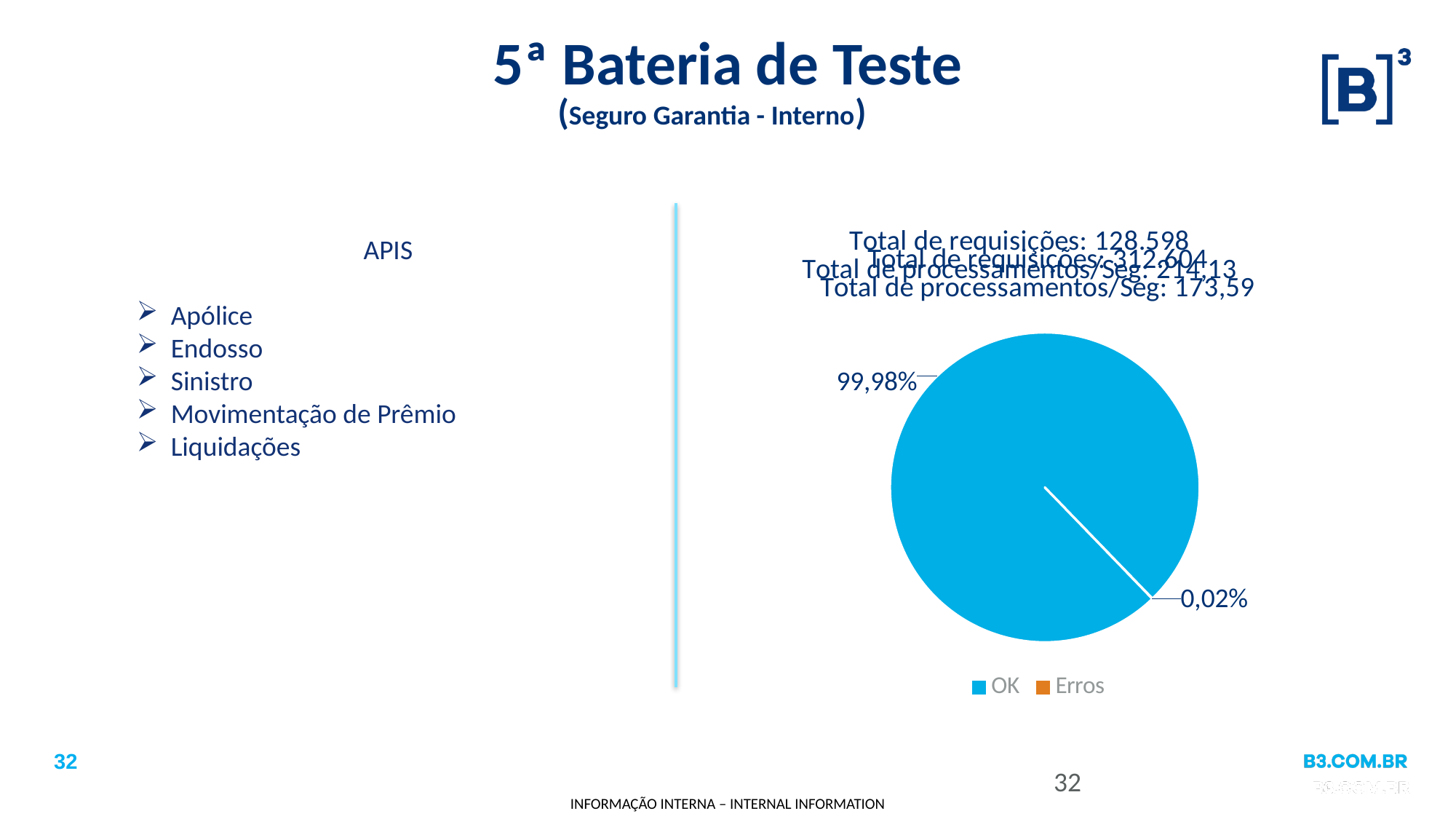

# 5ª Bateria de Teste
(Seguro Garantia - Interno)

### Chart: Total de requisições: 128.598
Total de processamentos/Seg: 214,13

| Category |
|---|

### Chart: Total de requisições: 312.604
Total de processamentos/Seg: 173,59

| Category | Apólice |
|---|---|
| OK | 99.98 |
| Erros | 0.02 |
APIS

Apólice
Endosso
Sinistro
Movimentação de Prêmio
Liquidações
32